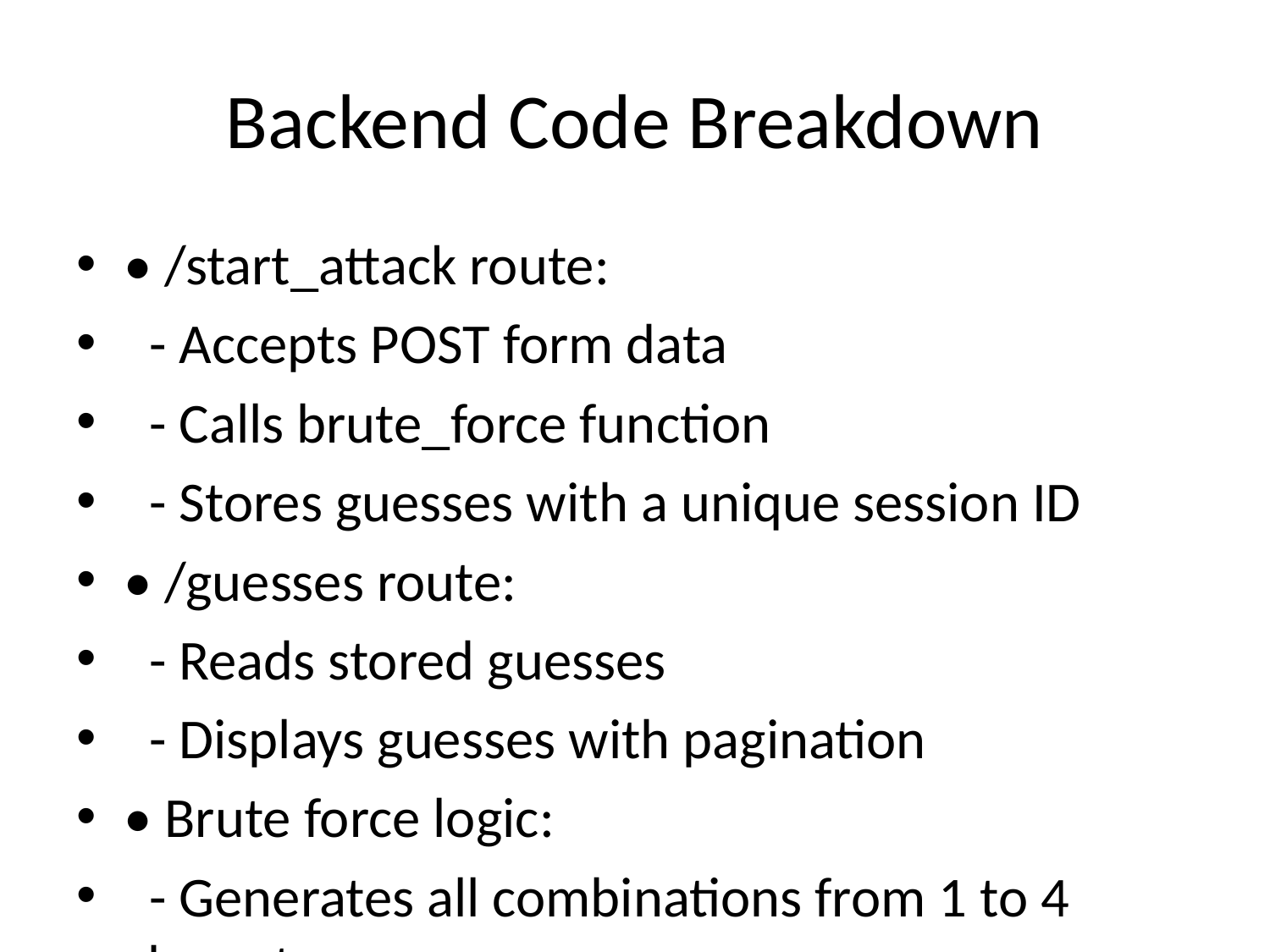

# Backend Code Breakdown
• /start_attack route:
  - Accepts POST form data
  - Calls brute_force function
  - Stores guesses with a unique session ID
• /guesses route:
  - Reads stored guesses
  - Displays guesses with pagination
• Brute force logic:
  - Generates all combinations from 1 to 4 characters
  - Stops when password match is found